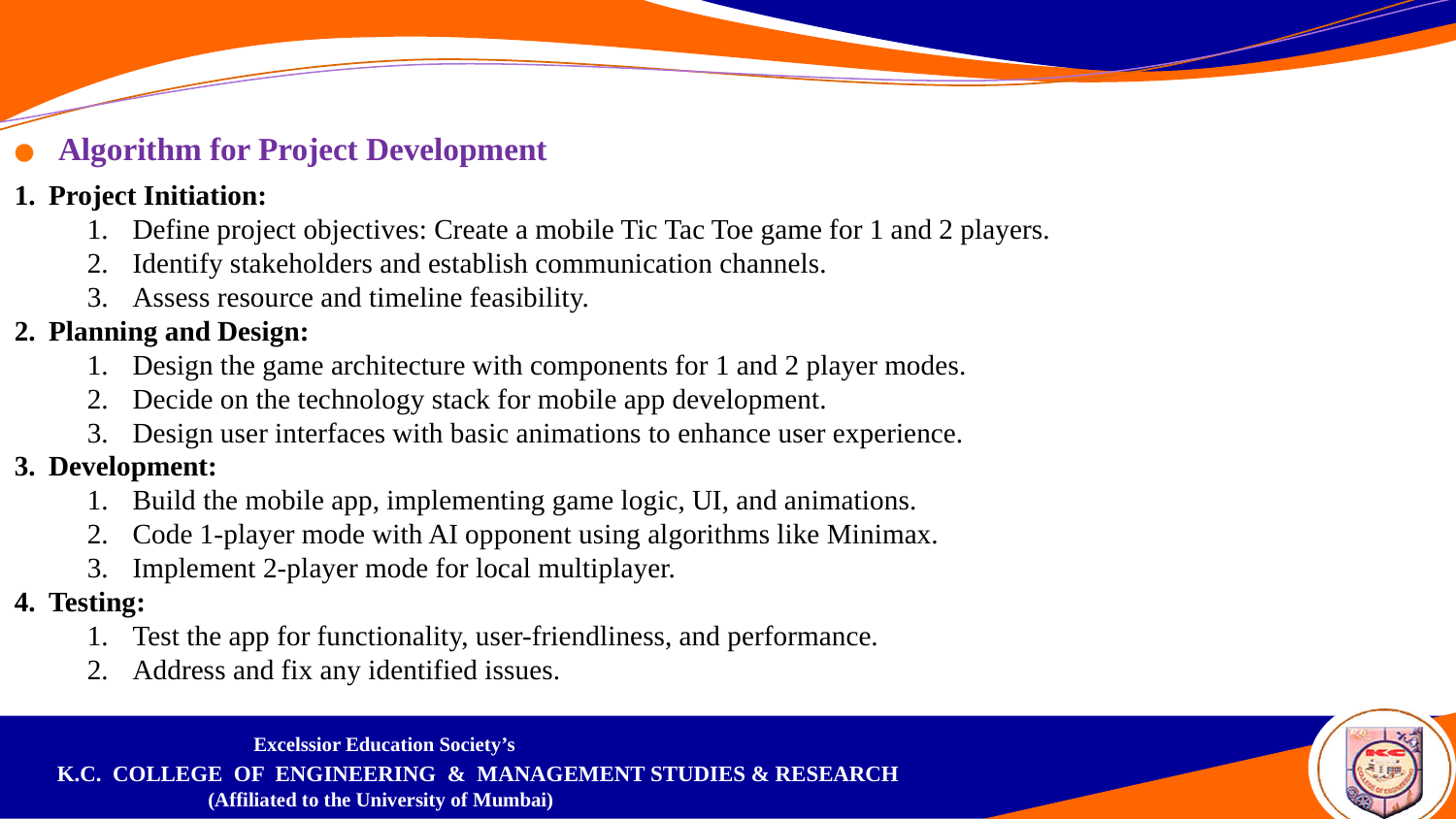

Algorithm for Project Development

Project Initiation:
Define project objectives: Create a mobile Tic Tac Toe game for 1 and 2 players.
Identify stakeholders and establish communication channels.
Assess resource and timeline feasibility.
Planning and Design:
Design the game architecture with components for 1 and 2 player modes.
Decide on the technology stack for mobile app development.
Design user interfaces with basic animations to enhance user experience.
Development:
Build the mobile app, implementing game logic, UI, and animations.
Code 1-player mode with AI opponent using algorithms like Minimax.
Implement 2-player mode for local multiplayer.
Testing:
Test the app for functionality, user-friendliness, and performance.
Address and fix any identified issues.